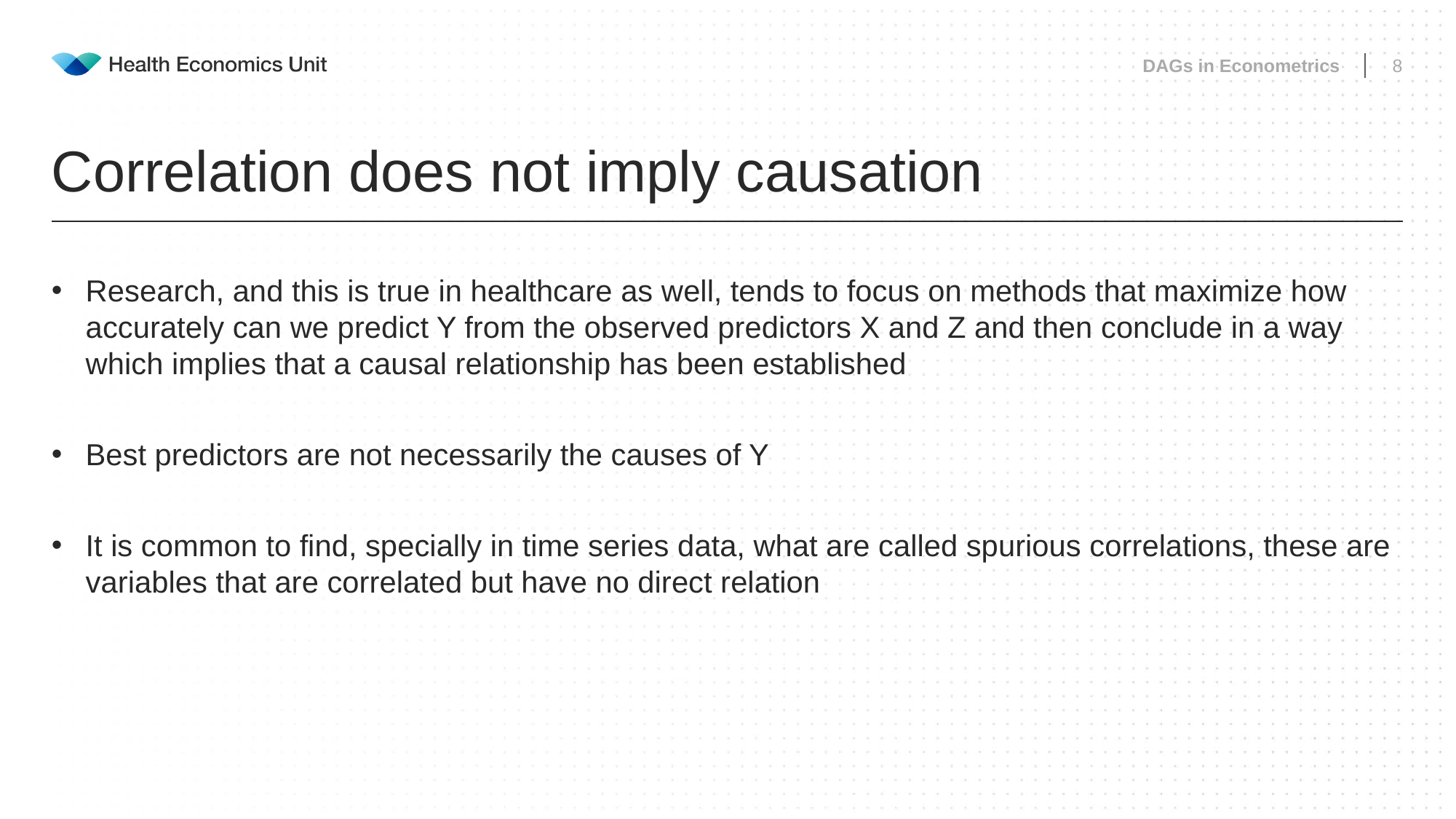

DAGs in Econometrics
8
# Correlation does not imply causation
Research, and this is true in healthcare as well, tends to focus on methods that maximize how accurately can we predict Y from the observed predictors X and Z and then conclude in a way which implies that a causal relationship has been established

Best predictors are not necessarily the causes of Y

It is common to find, specially in time series data, what are called spurious correlations, these are variables that are correlated but have no direct relation